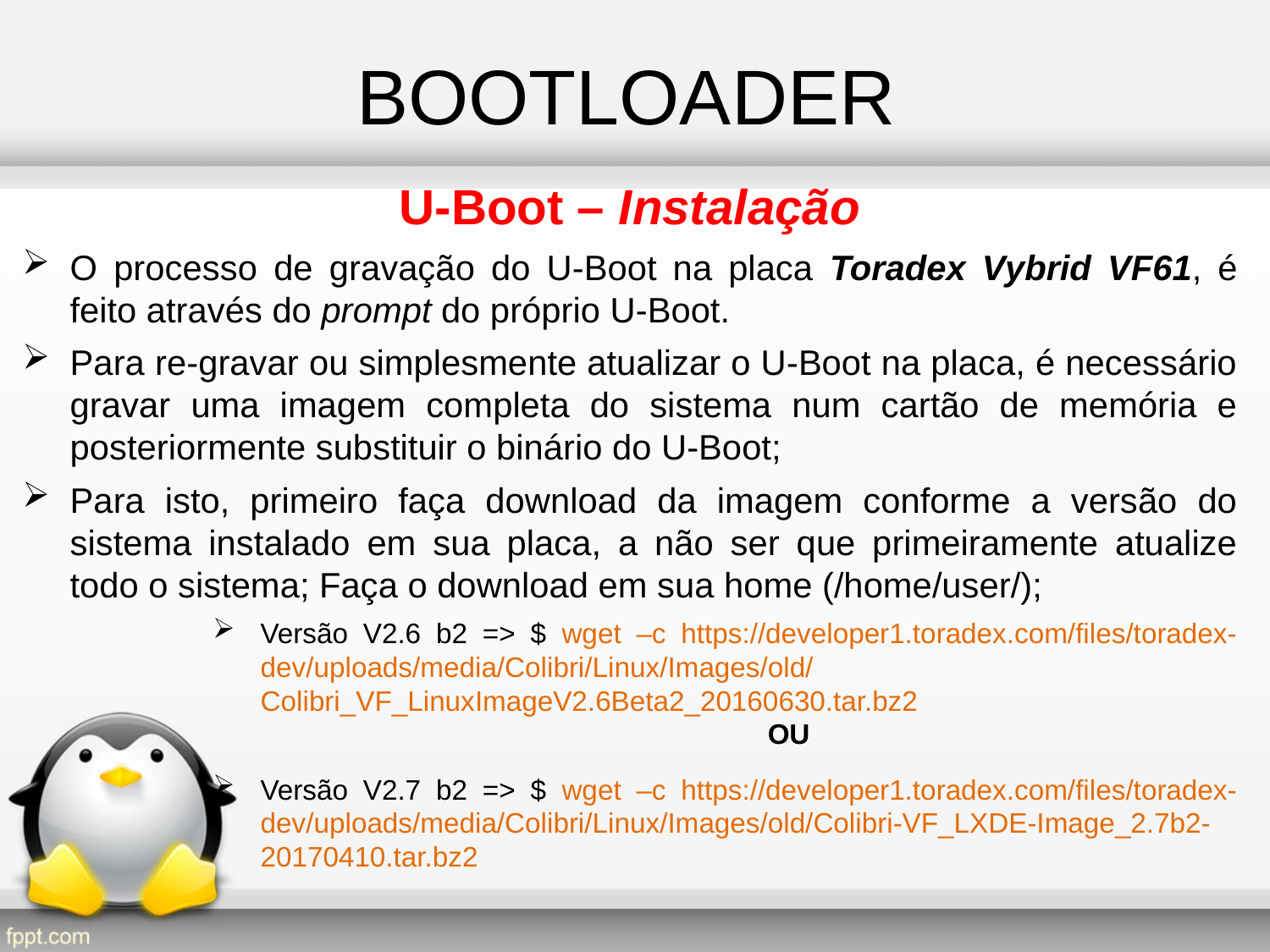

BOOTLOADER
U-Boot – Instalação
O processo de gravação do U-Boot na placa Toradex Vybrid VF61, é feito através do prompt do próprio U-Boot.
Para re-gravar ou simplesmente atualizar o U-Boot na placa, é necessário gravar uma imagem completa do sistema num cartão de memória e posteriormente substituir o binário do U-Boot;
Para isto, primeiro faça download da imagem conforme a versão do sistema instalado em sua placa, a não ser que primeiramente atualize todo o sistema; Faça o download em sua home (/home/user/);
Versão V2.6 b2 => $ wget –c https://developer1.toradex.com/files/toradex-dev/uploads/media/Colibri/Linux/Images/old/Colibri_VF_LinuxImageV2.6Beta2_20160630.tar.bz2
OU
Versão V2.7 b2 => $ wget –c https://developer1.toradex.com/files/toradex-dev/uploads/media/Colibri/Linux/Images/old/Colibri-VF_LXDE-Image_2.7b2-20170410.tar.bz2